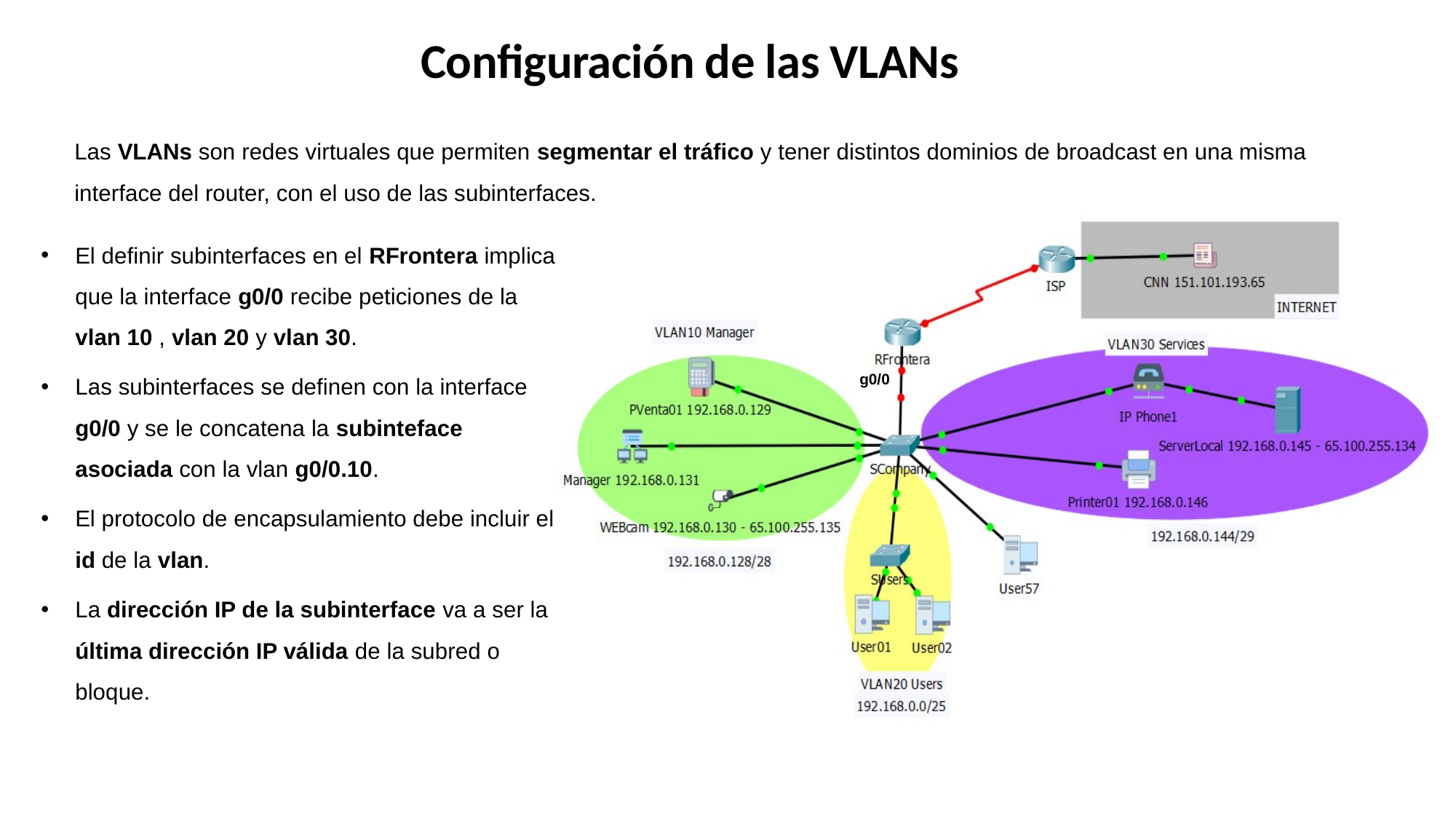

Configuración de las VLANs
Las VLANs son redes virtuales que permiten segmentar el tráfico y tener distintos dominios de broadcast en una misma interface del router, con el uso de las subinterfaces.

El definir subinterfaces en el RFrontera implica que la interface g0/0 recibe peticiones de la vlan 10 , vlan 20 y vlan 30.
Las subinterfaces se definen con la interface g0/0 y se le concatena la subinteface asociada con la vlan g0/0.10.
El protocolo de encapsulamiento debe incluir el id de la vlan.
La dirección IP de la subinterface va a ser la última dirección IP válida de la subred o bloque.
g0/0